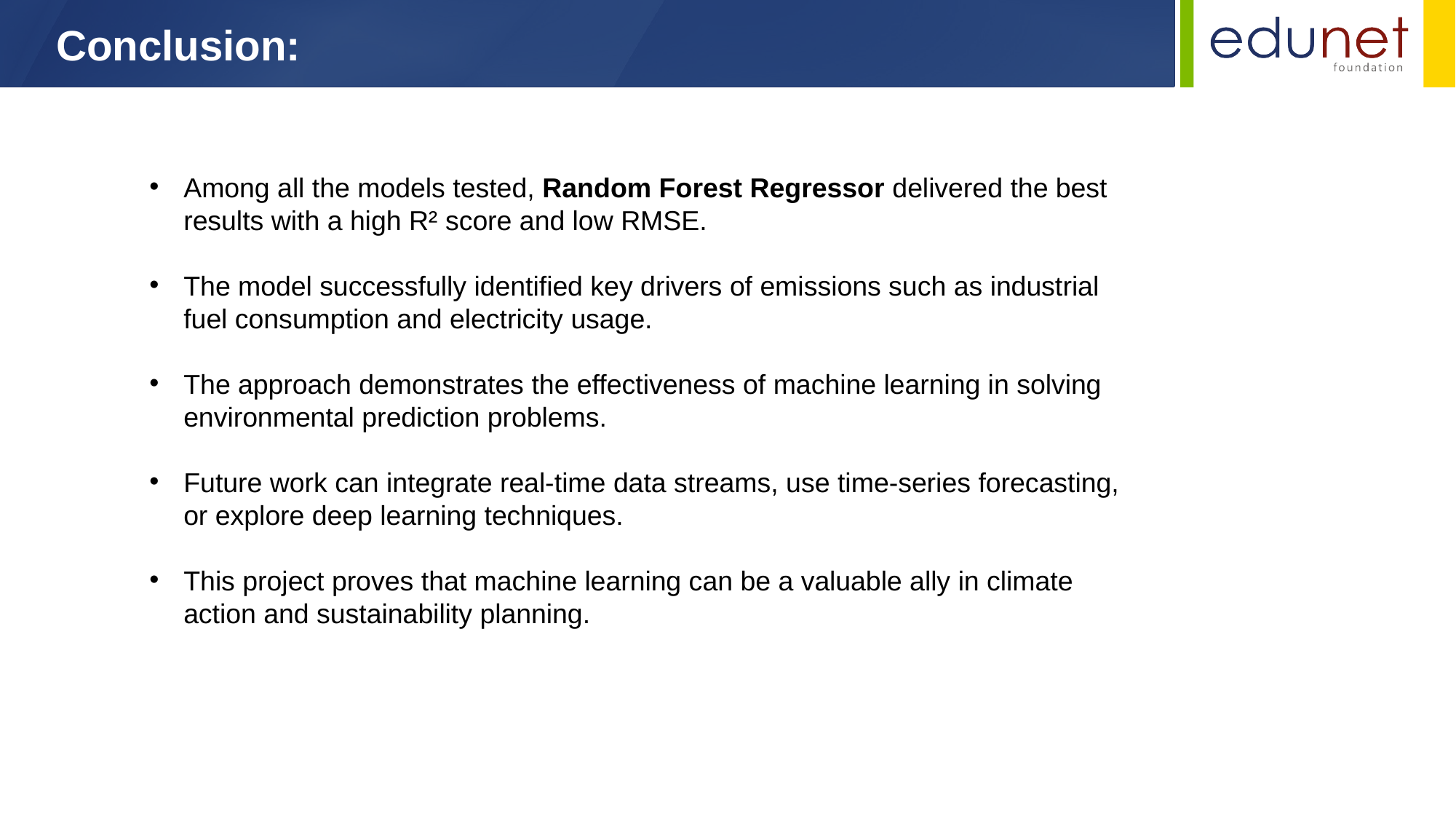

Conclusion:
Among all the models tested, Random Forest Regressor delivered the best results with a high R² score and low RMSE.

The model successfully identified key drivers of emissions such as industrial fuel consumption and electricity usage.

The approach demonstrates the effectiveness of machine learning in solving environmental prediction problems.

Future work can integrate real-time data streams, use time-series forecasting, or explore deep learning techniques.

This project proves that machine learning can be a valuable ally in climate action and sustainability planning.